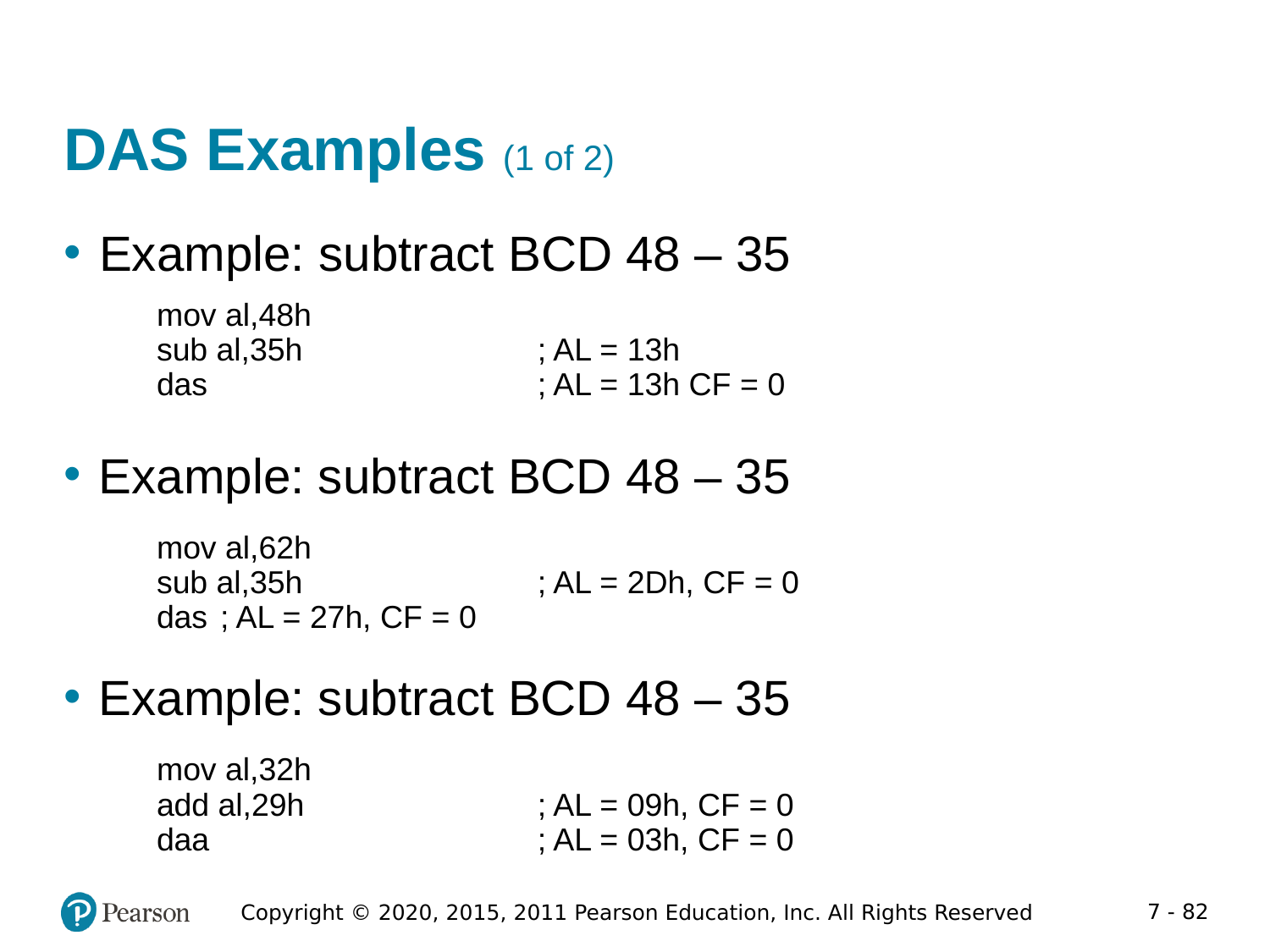

# DAS Examples (1 of 2)
Example: subtract BCD 48 – 35
mov al,48h
sub al,35h 	; AL = 13h
das  	; AL = 13h CF = 0
Example: subtract BCD 48 – 35
mov al,62h
sub al,35h 	; AL = 2Dh, CF = 0
das 	; AL = 27h, CF = 0
Example: subtract BCD 48 – 35
mov al,32h
add al,29h 	; AL = 09h, CF = 0
daa  	; AL = 03h, CF = 0